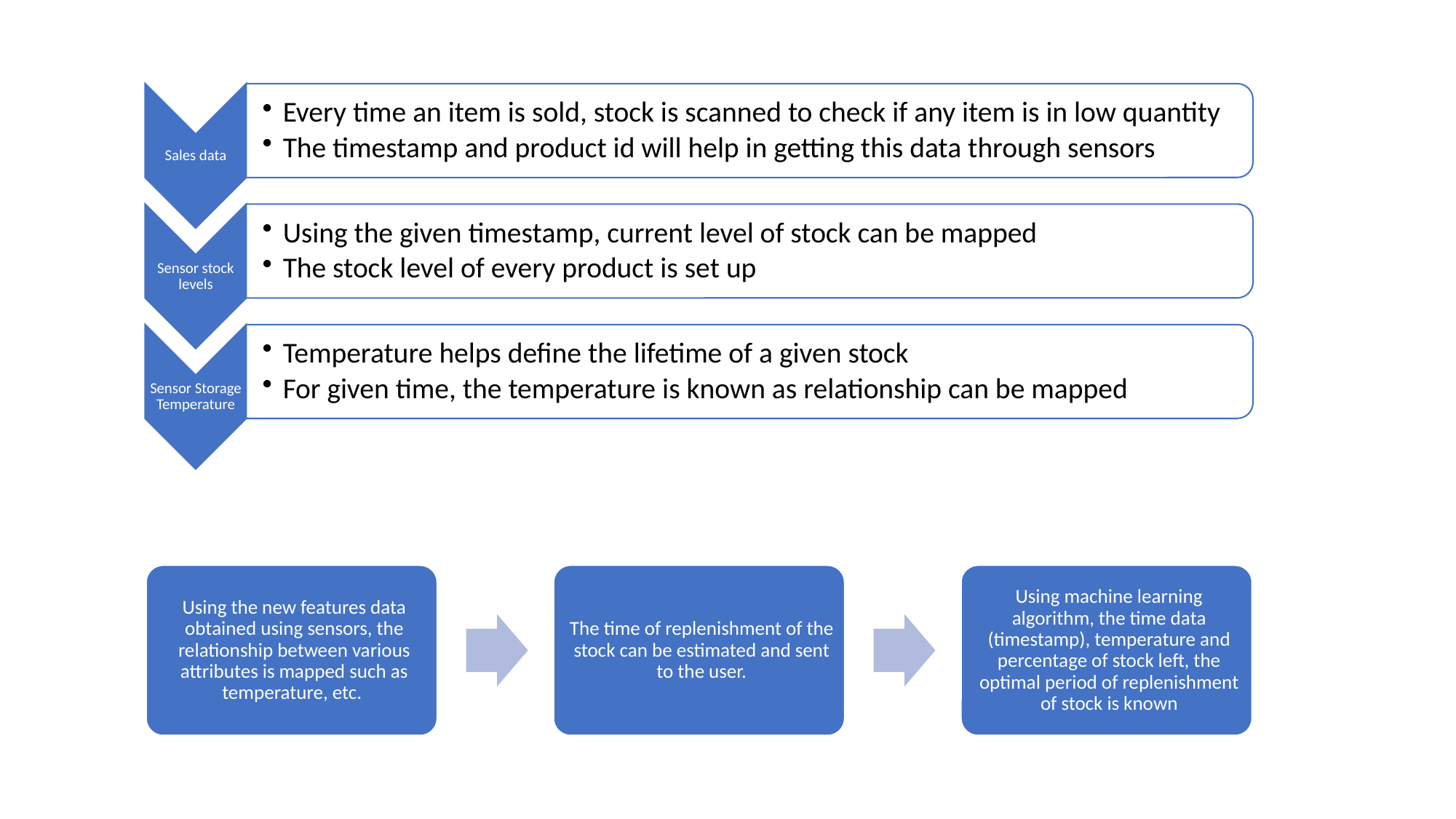

Sales data
Every time an item is sold, stock is scanned to check if any item is in low quantity
The timestamp and product id will help in getting this data through sensors
Sensor stock levels
Using the given timestamp, current level of stock can be mapped
The stock level of every product is set up
Sensor Storage Temperature
Temperature helps define the lifetime of a given stock
For given time, the temperature is known as relationship can be mapped
Using the new features data obtained using sensors, the relationship between various attributes is mapped such as temperature, etc.

The time of replenishment of the stock can be estimated and sent to the user.

Using machine learning algorithm, the time data (timestamp), temperature and percentage of stock left, the optimal period of replenishment of stock is known